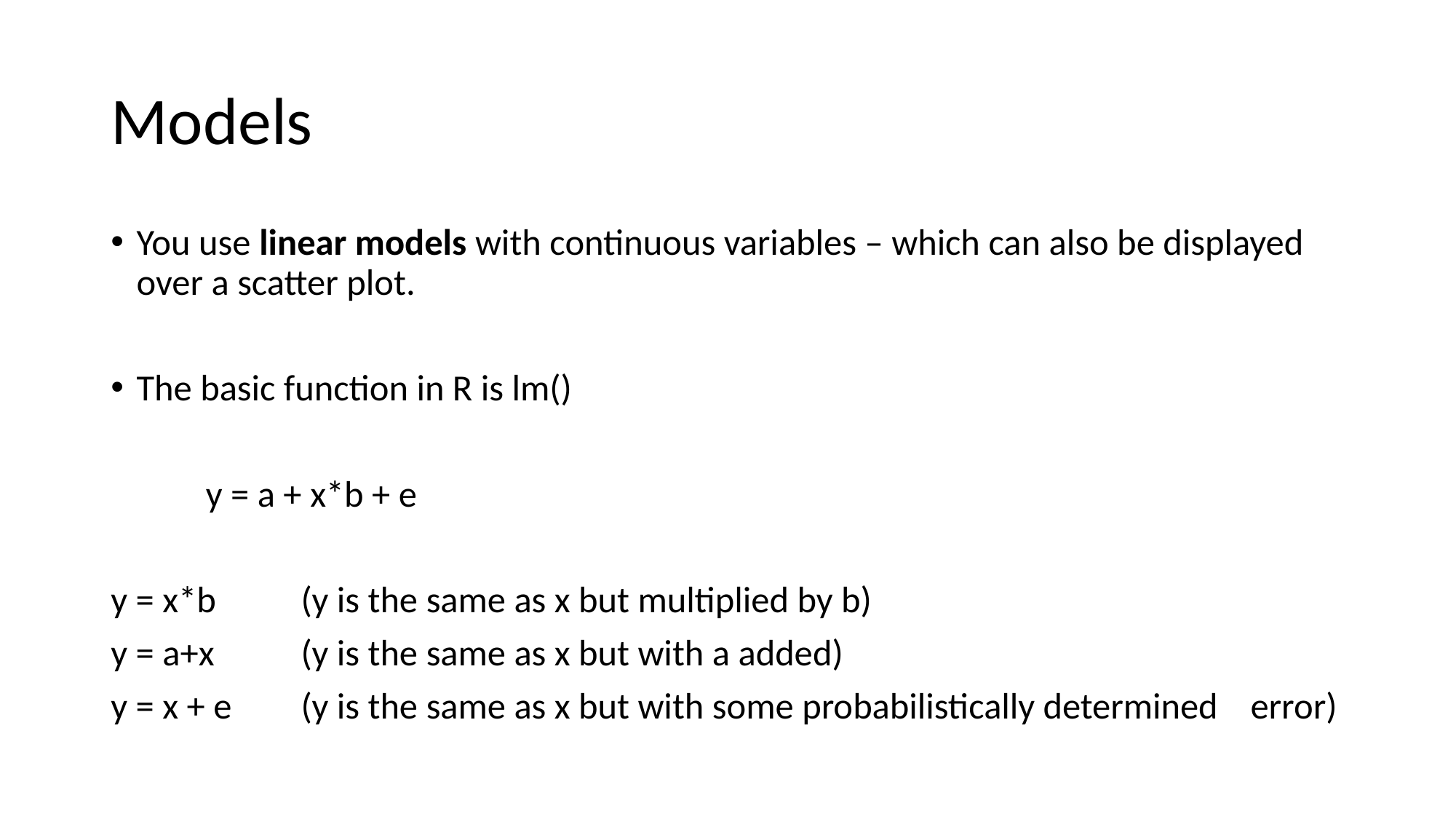

# Models
You use linear models with continuous variables – which can also be displayed over a scatter plot.

The basic function in R is lm()

				y = a + x*b + e

y = x*b	(y is the same as x but multiplied by b)
y = a+x 	(y is the same as x but with a added)
y = x + e	(y is the same as x but with some probabilistically determined 		error)